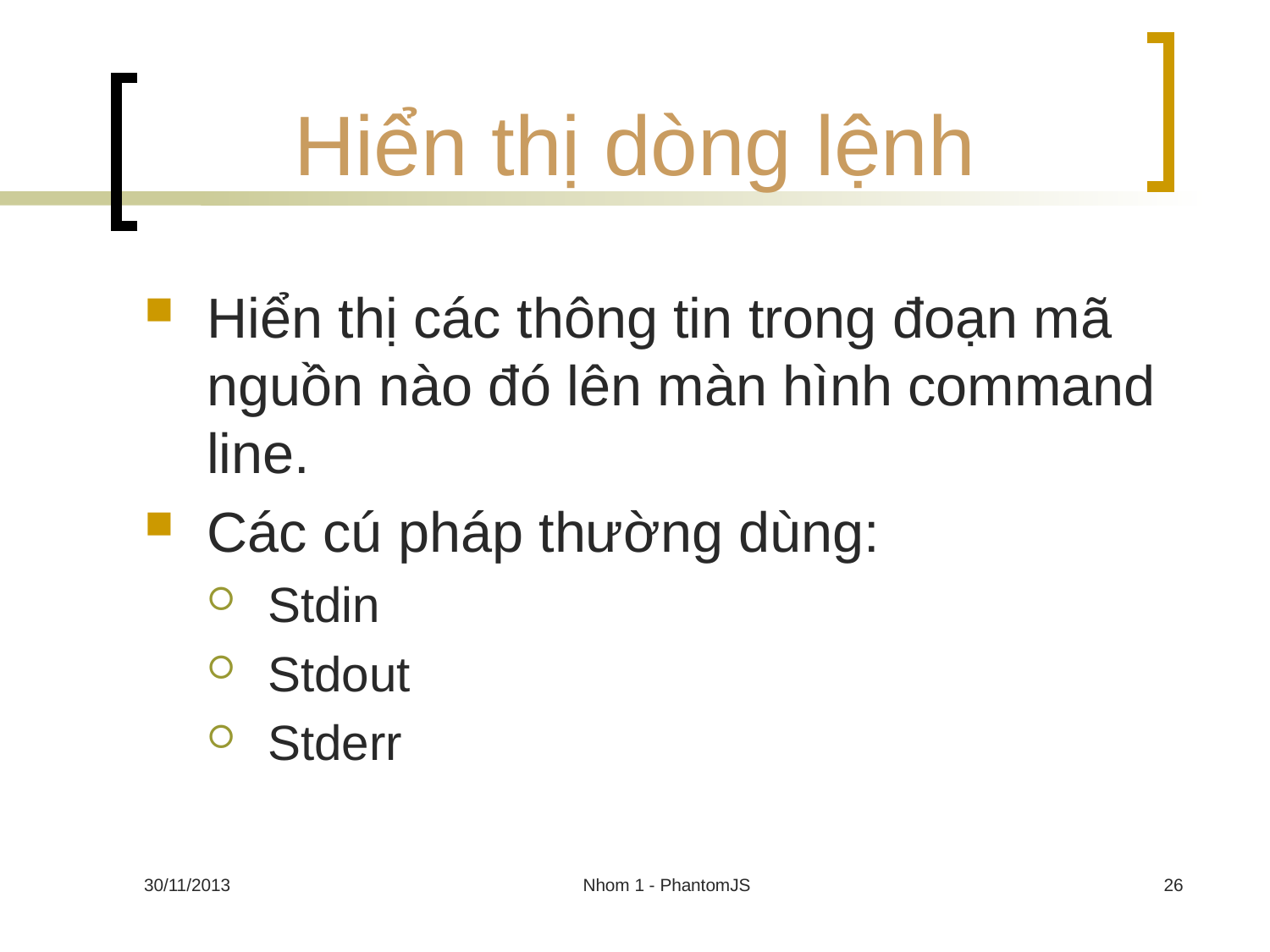

# Hiển thị dòng lệnh
Hiển thị các thông tin trong đoạn mã nguồn nào đó lên màn hình command line.
Các cú pháp thường dùng:
Stdin
Stdout
Stderr
30/11/2013
Nhom 1 - PhantomJS
26